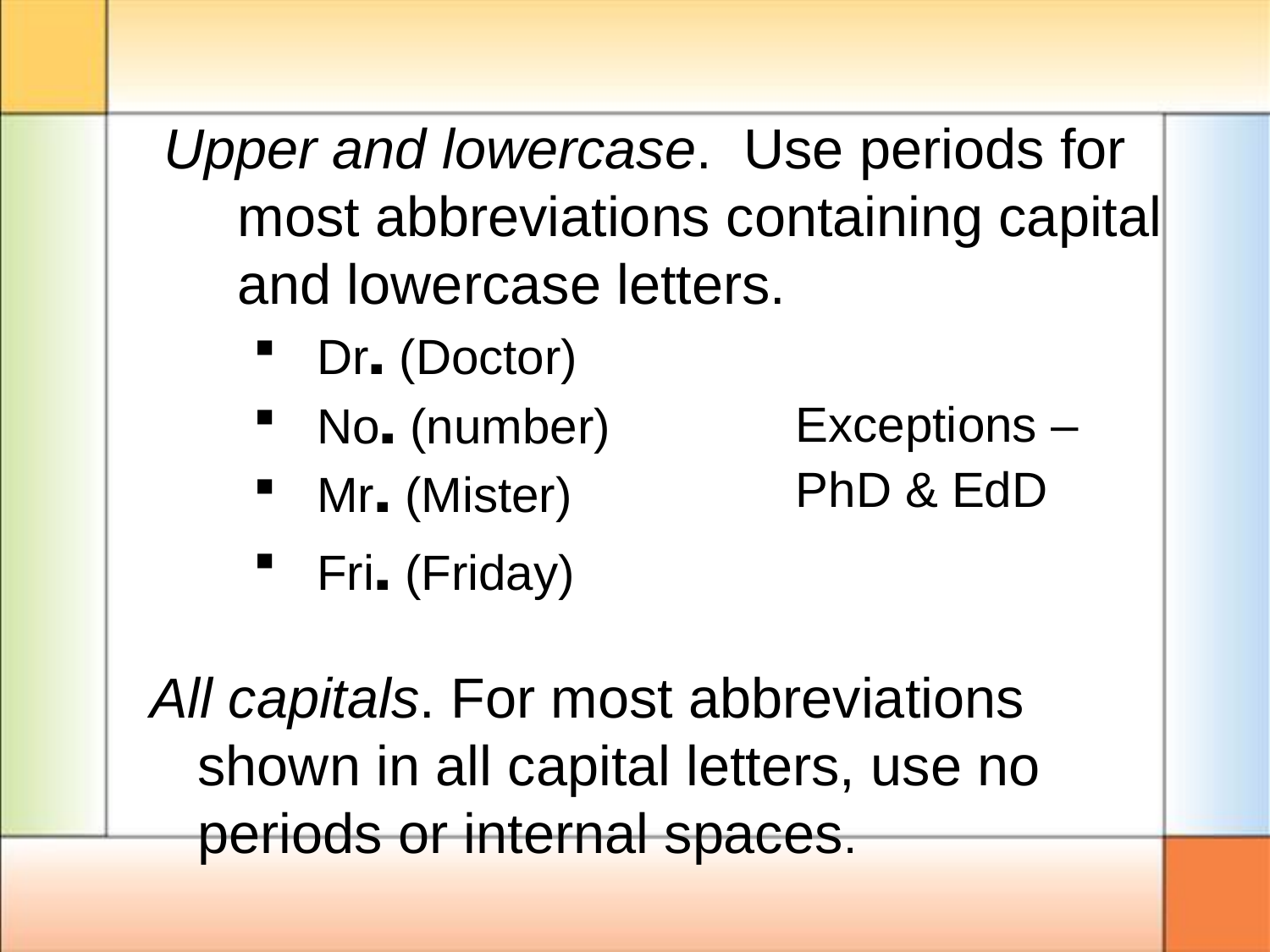

Upper and lowercase.  Use periods for most abbreviations containing capital and lowercase letters.
Dr. (Doctor)
No. (number)
Mr. (Mister)
Fri. (Friday)
Exceptions –
PhD & EdD
All capitals. For most abbreviations shown in all capital letters, use no periods or internal spaces.